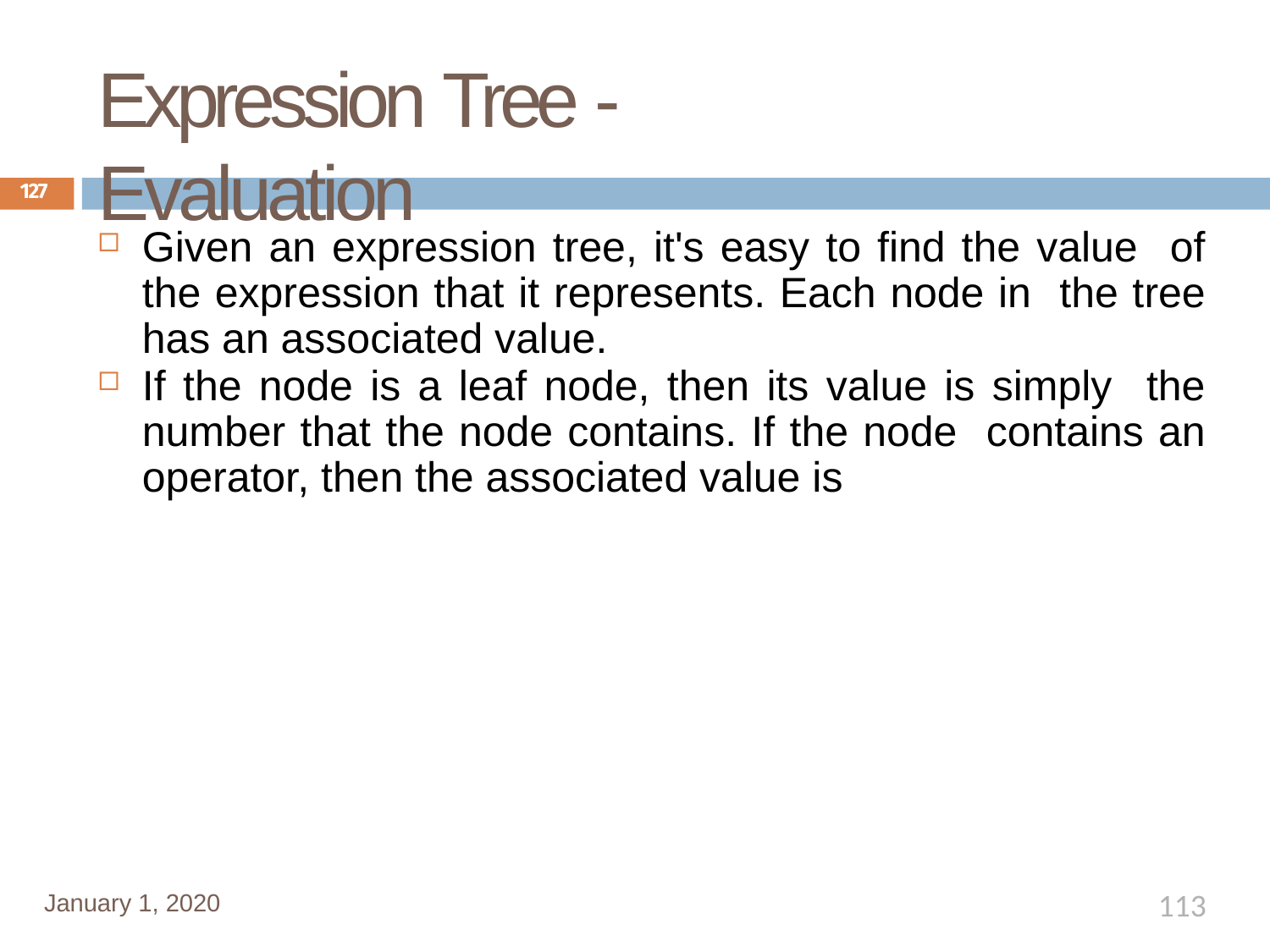

# Expression Tree - Evaluation
127
Given an expression tree, it's easy to find the value  of the expression that it represents. Each node in  the tree has an associated value.
If the node is a leaf node, then its value is simply  the number that the node contains. If the node  contains an operator, then the associated value is
113
January 1, 2020